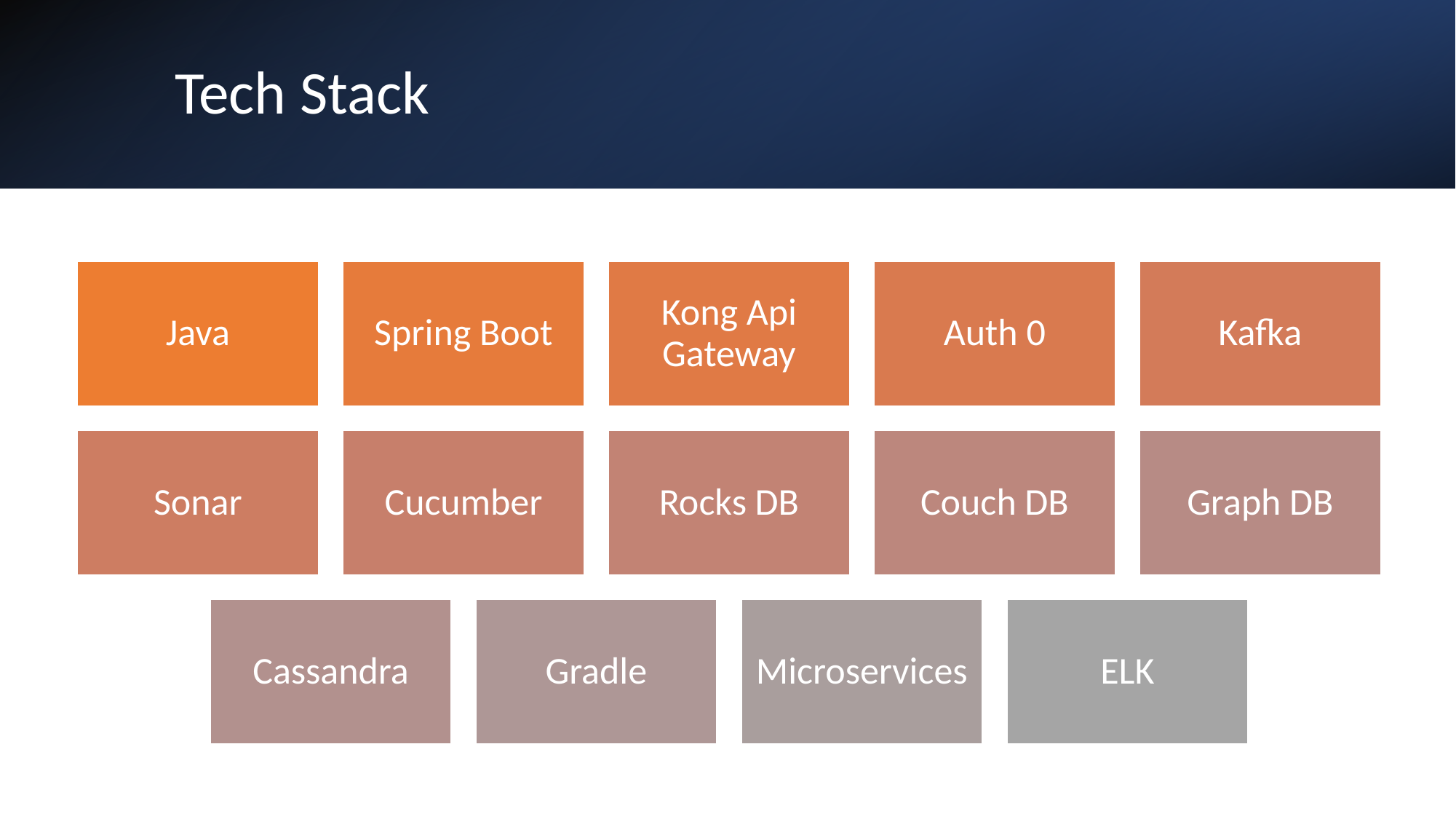

# Tech Stack
Java
Spring Boot
Kong Api Gateway
Auth 0
Kafka
Sonar
Cucumber
Rocks DB
Couch DB
Graph DB
Cassandra
Gradle
Microservices
ELK